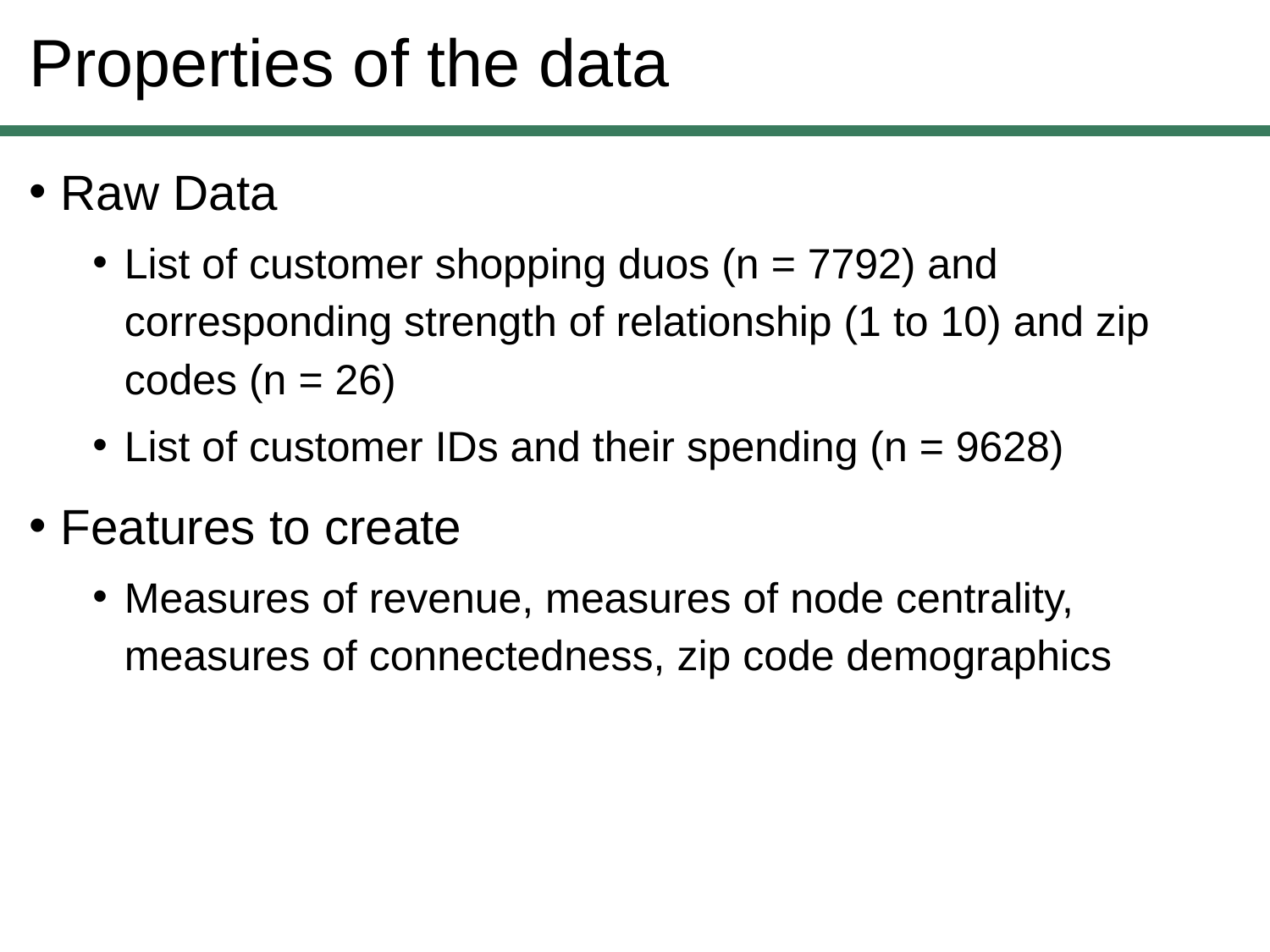

# Properties of the data
Raw Data
List of customer shopping duos (n = 7792) and corresponding strength of relationship (1 to 10) and zip codes (n = 26)
List of customer IDs and their spending (n = 9628)
Features to create
Measures of revenue, measures of node centrality, measures of connectedness, zip code demographics